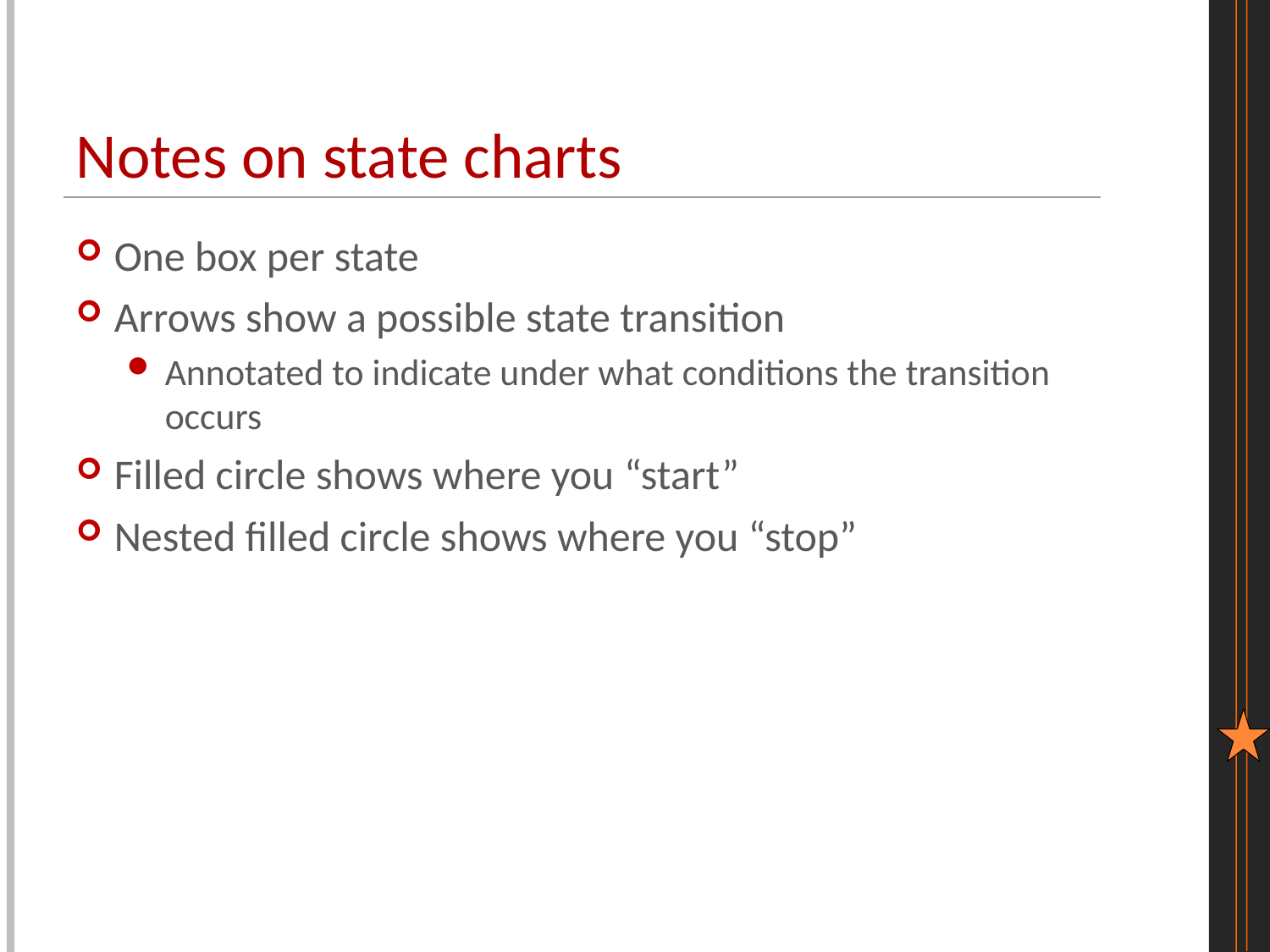

# Notes on state charts
One box per state
Arrows show a possible state transition
Annotated to indicate under what conditions the transition occurs
Filled circle shows where you “start”
Nested filled circle shows where you “stop”